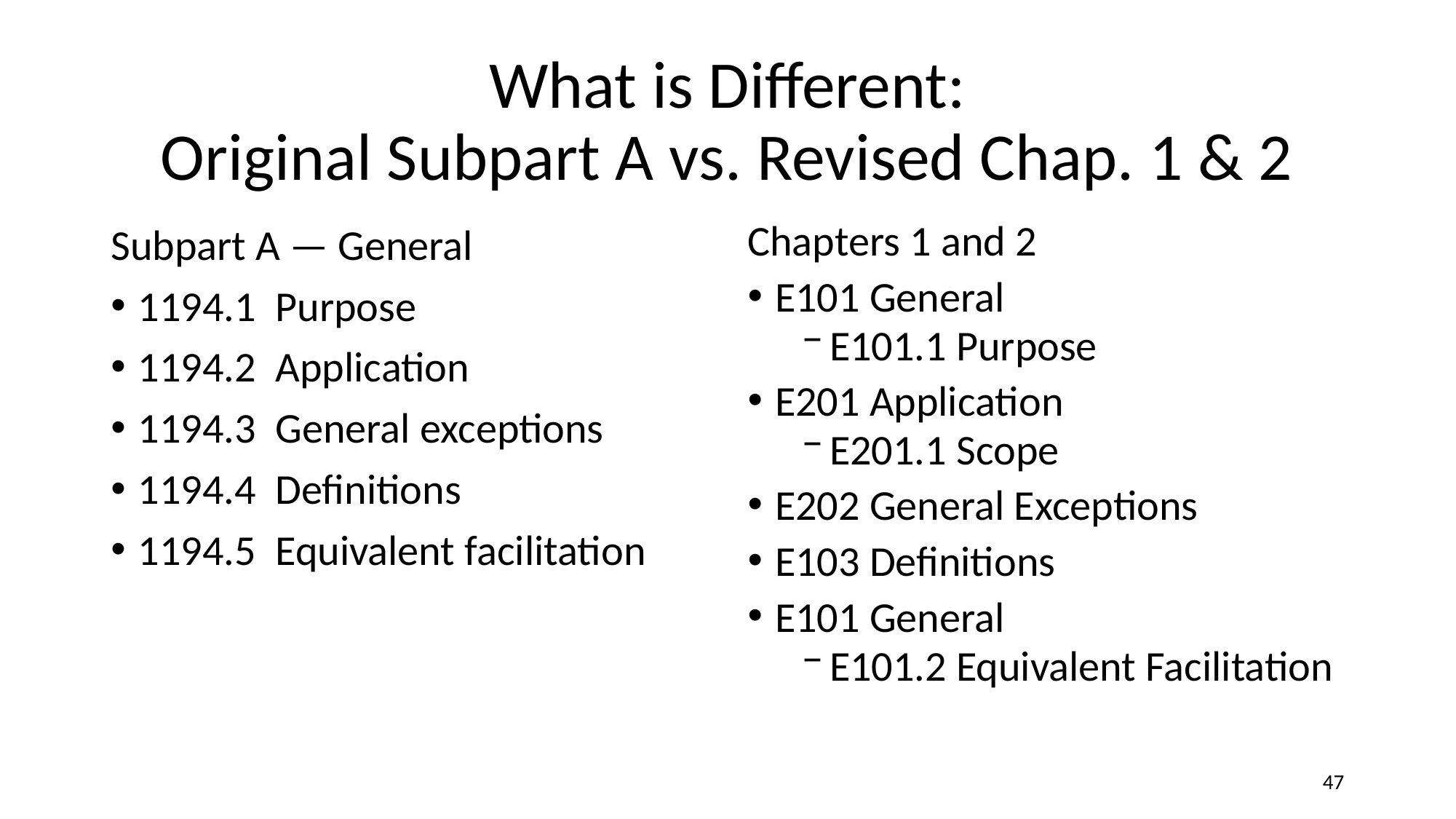

# What is Different: Original Subpart A vs. Revised Chap. 1 & 2
Subpart A — General
1194.1  Purpose
1194.2  Application
1194.3  General exceptions
1194.4  Definitions
1194.5  Equivalent facilitation
Chapters 1 and 2
E101 General
E101.1 Purpose
E201 Application
E201.1 Scope
E202 General Exceptions
E103 Definitions
E101 General
E101.2 Equivalent Facilitation
47